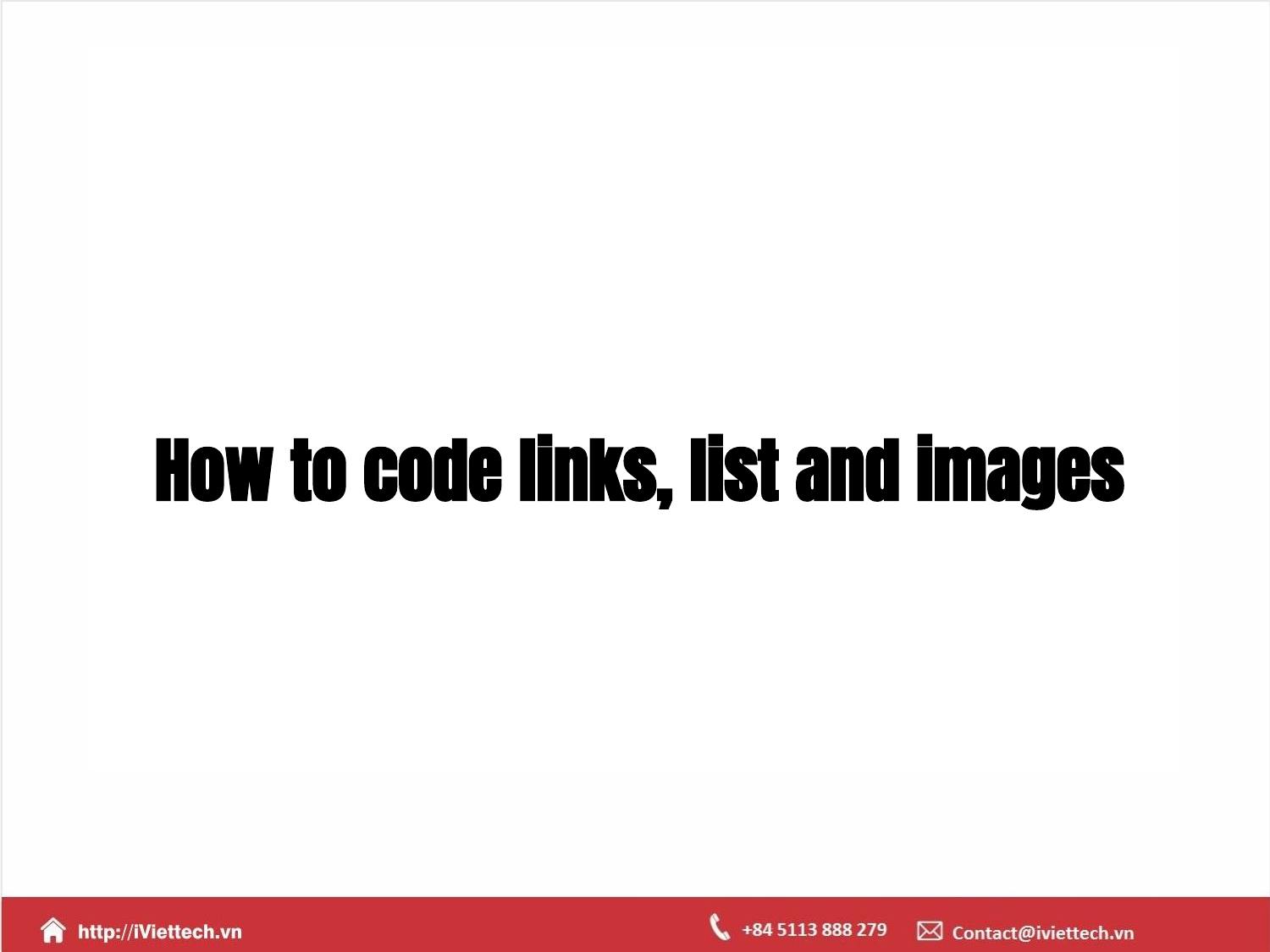

How to code links, list and images